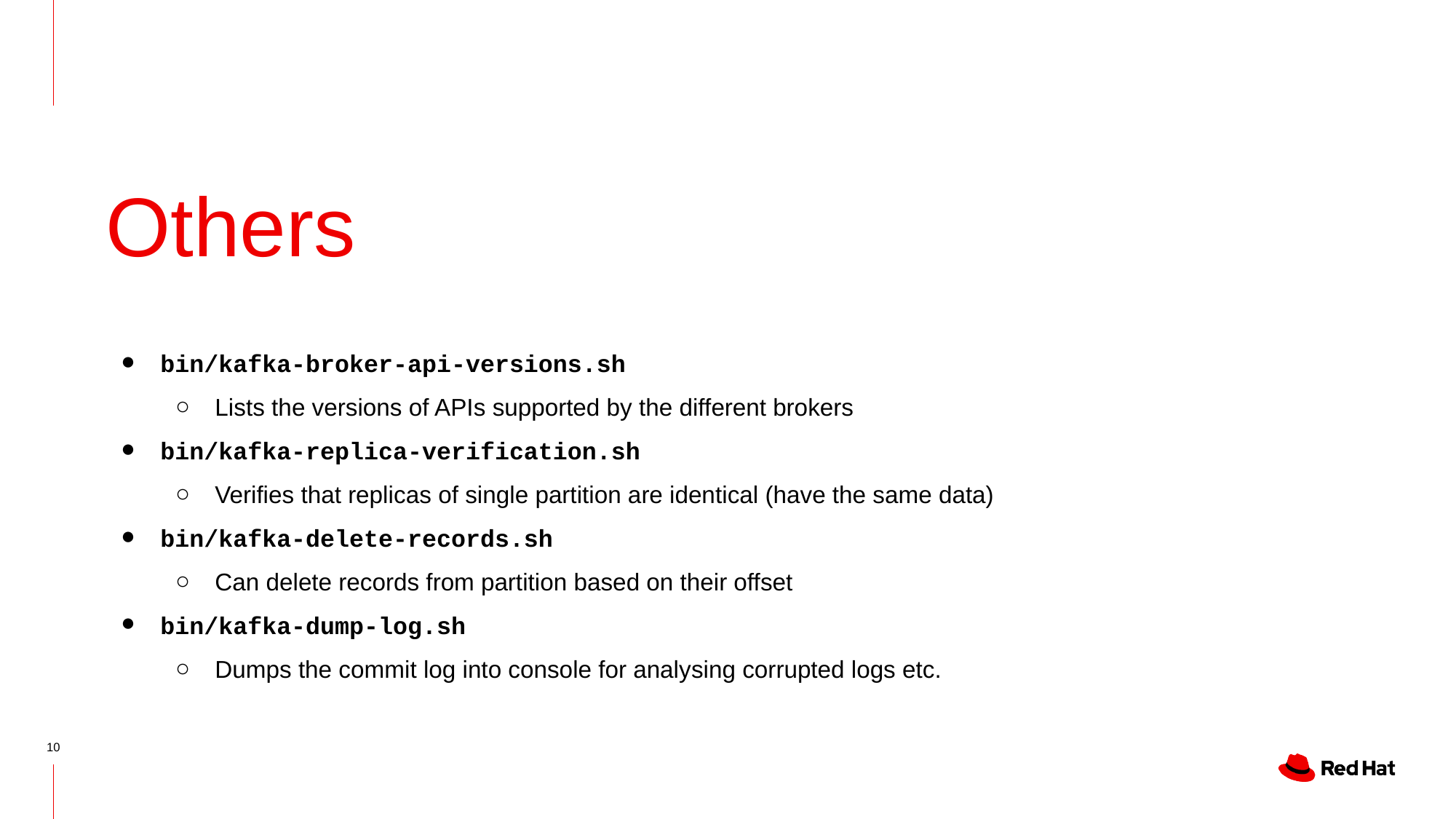

# Others
bin/kafka-broker-api-versions.sh
Lists the versions of APIs supported by the different brokers
bin/kafka-replica-verification.sh
Verifies that replicas of single partition are identical (have the same data)
bin/kafka-delete-records.sh
Can delete records from partition based on their offset
bin/kafka-dump-log.sh
Dumps the commit log into console for analysing corrupted logs etc.
10